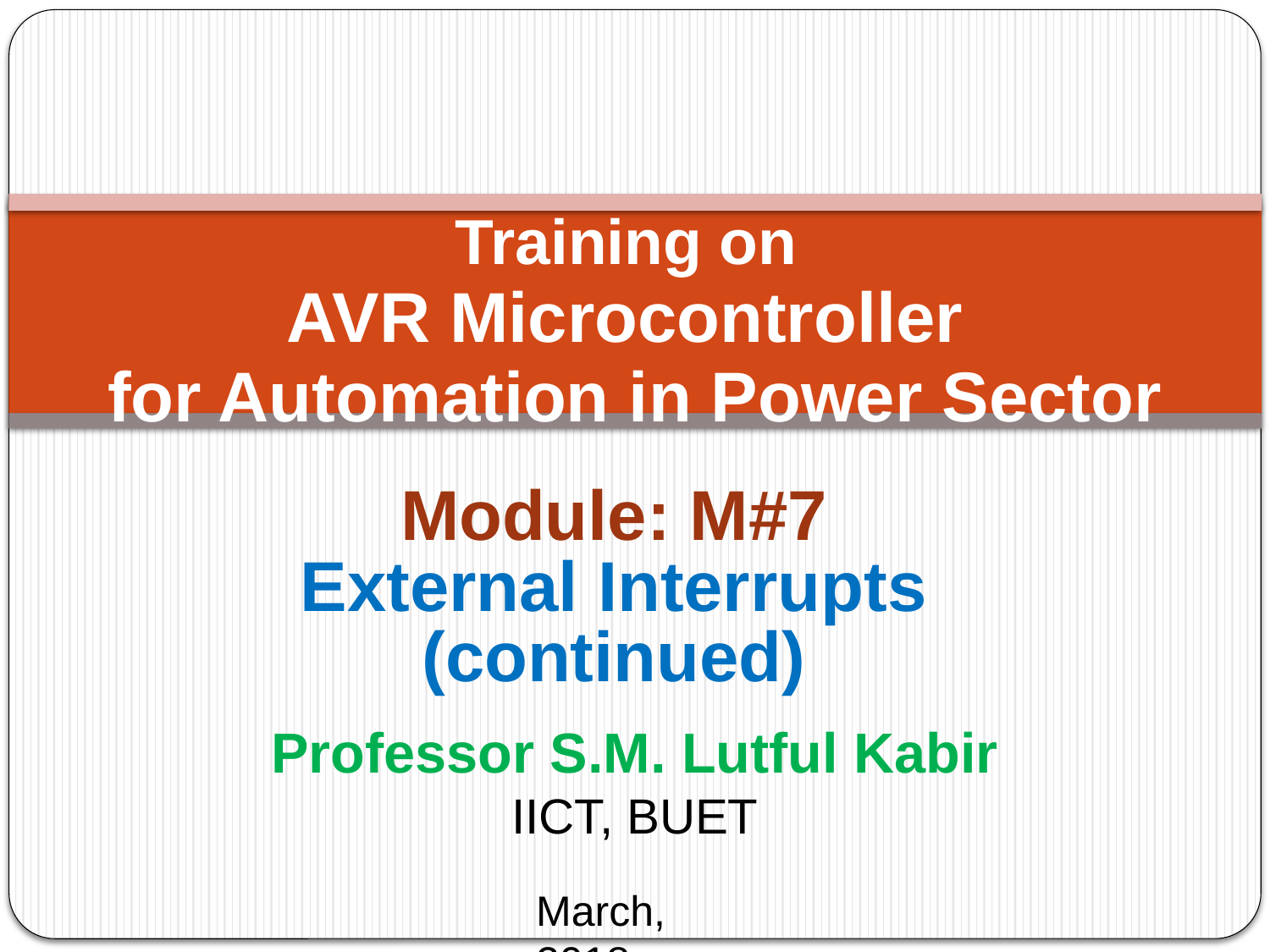

Training on
AVR Microcontroller
for Automation in Power Sector
Module: M#7
External Interrupts (continued)
Professor S.M. Lutful Kabir
IICT, BUET
March, 2018